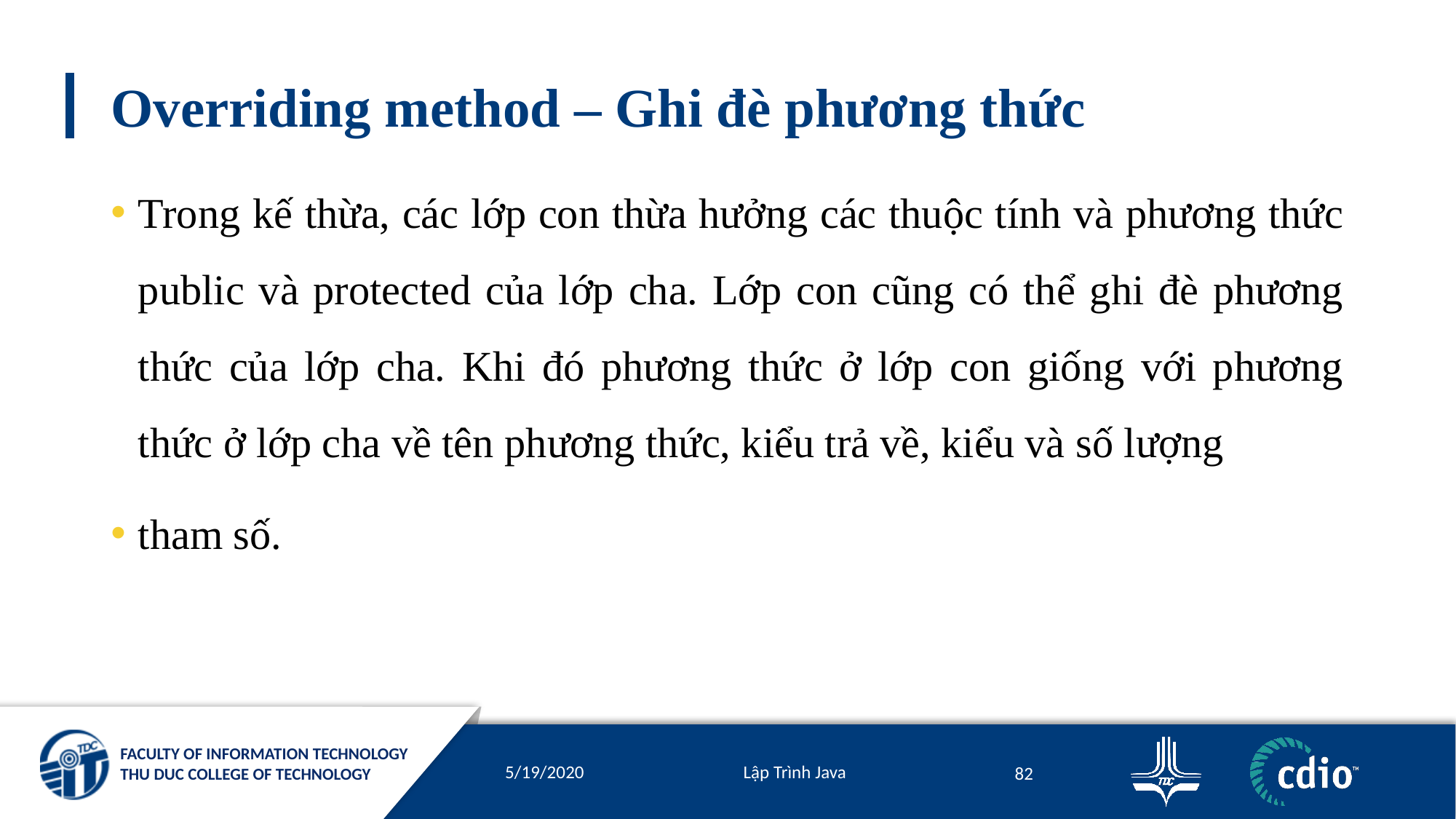

# Overriding method – Ghi đè phương thức
Trong kế thừa, các lớp con thừa hưởng các thuộc tính và phương thức public và protected của lớp cha. Lớp con cũng có thể ghi đè phương thức của lớp cha. Khi đó phương thức ở lớp con giống với phương thức ở lớp cha về tên phương thức, kiểu trả về, kiểu và số lượng
tham số.